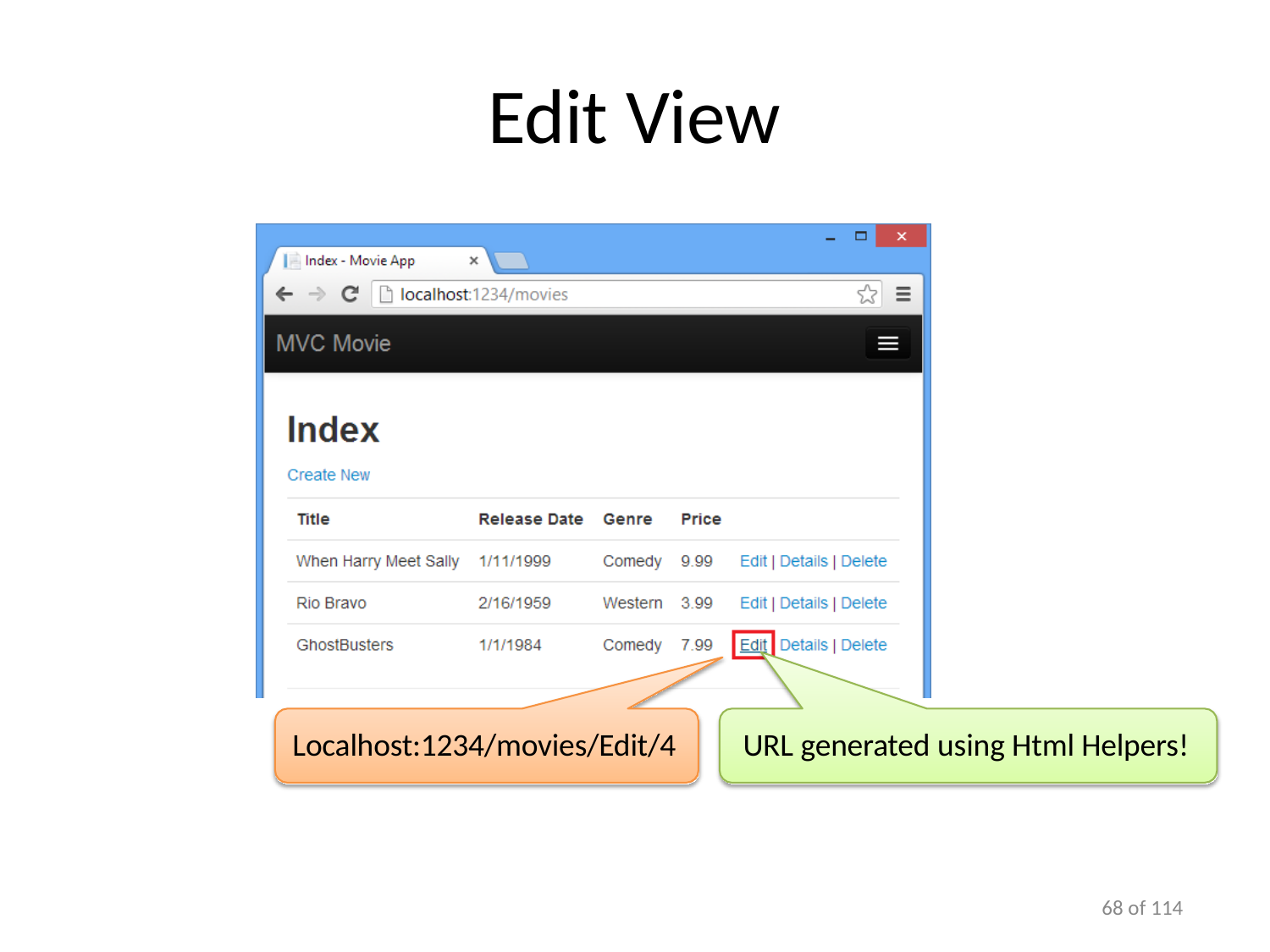

# Edit View

Localhost:1234/movies/Edit/4
URL generated using Html Helpers!
68 of 114